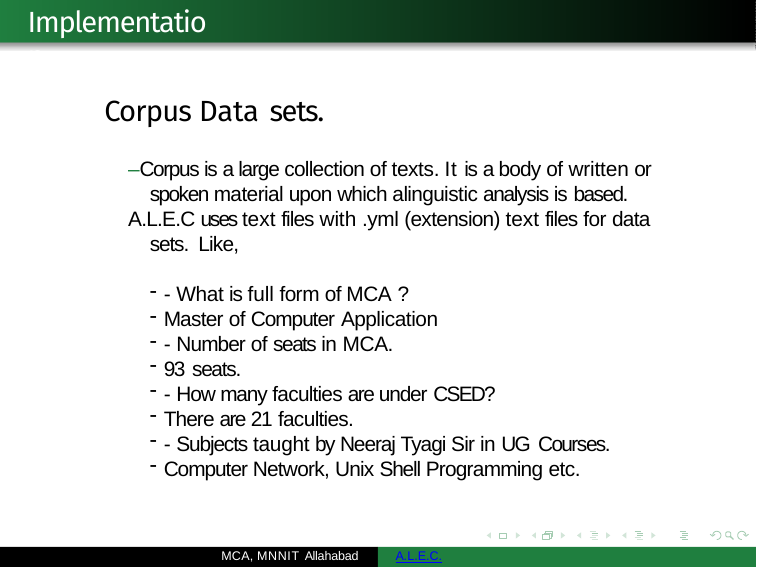

# Implementation
Corpus Data sets.

–Corpus is a large collection of texts. It is a body of written or  spoken material upon which alinguistic analysis is based.
A.L.E.C uses text files with .yml (extension) text files for data  sets. Like,

- What is full form of MCA ?
Master of Computer Application
- Number of seats in MCA.
93 seats.
- How many faculties are under CSED?
There are 21 faculties.
- Subjects taught by Neeraj Tyagi Sir in UG Courses.
Computer Network, Unix Shell Programming etc.

MCA, MNNIT Allahabad
A.L.E.C.